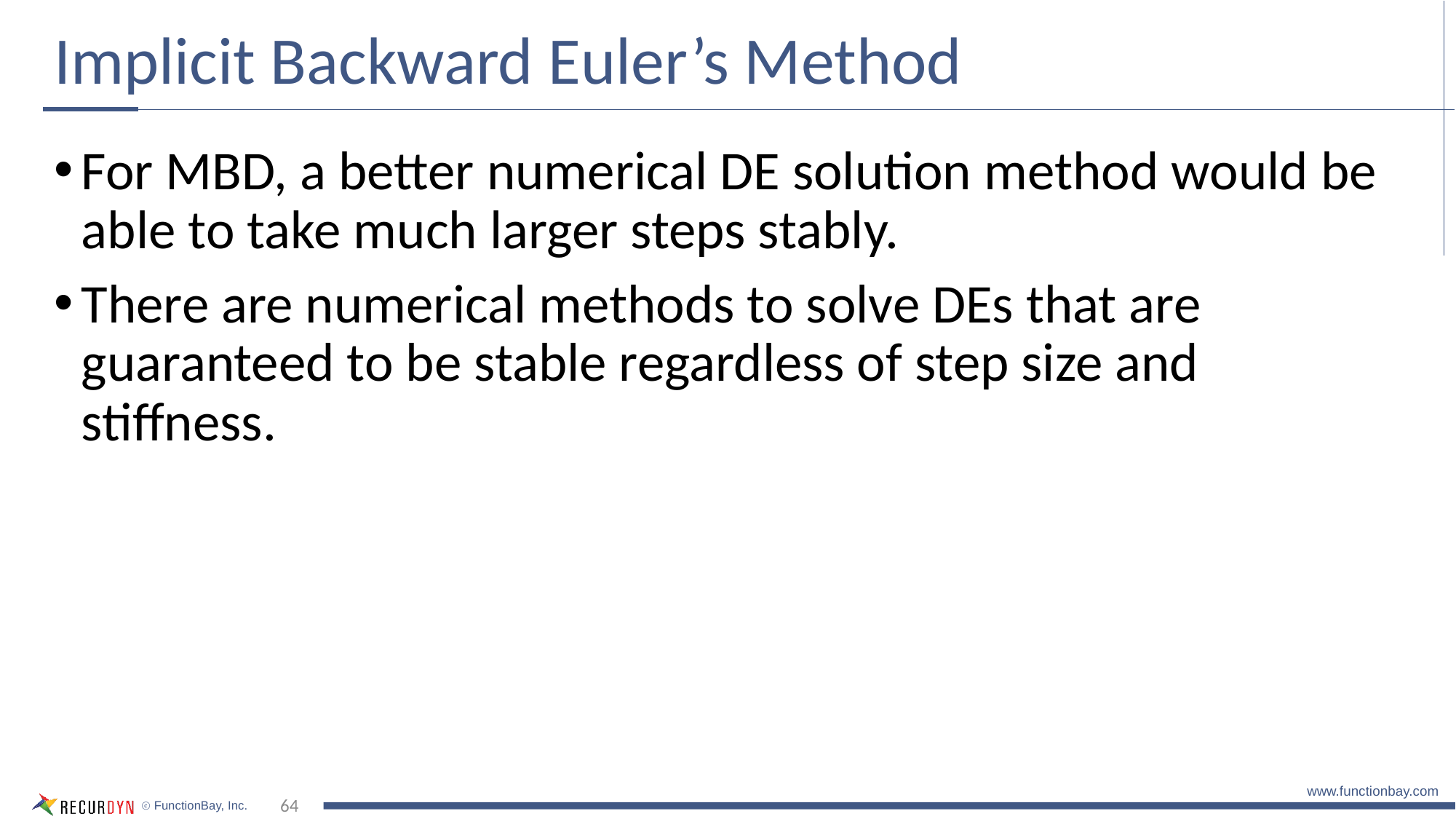

# Implicit Backward Euler’s Method
For MBD, a better numerical DE solution method would be able to take much larger steps stably.
There are numerical methods to solve DEs that are guaranteed to be stable regardless of step size and stiffness.

64